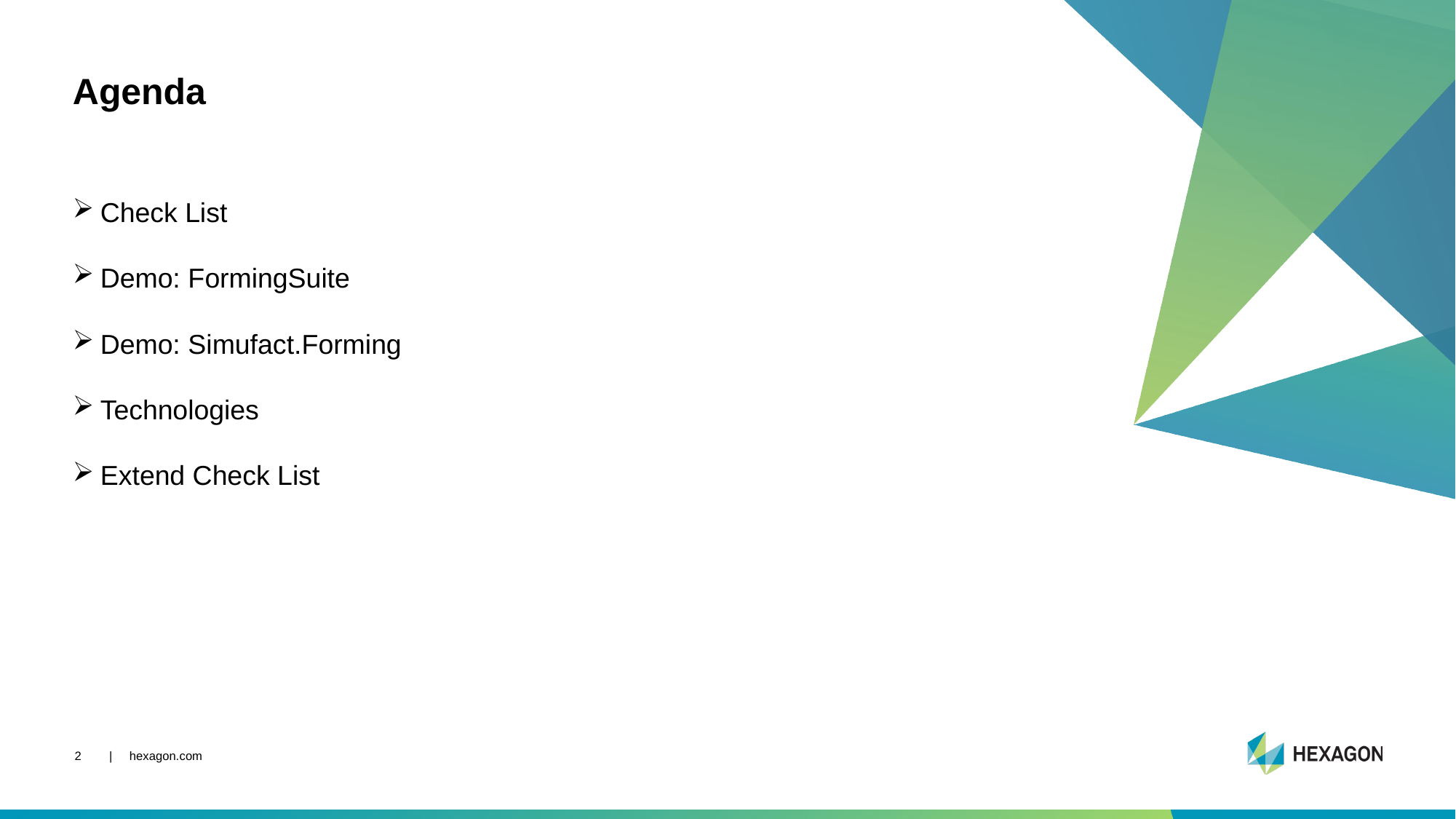

# Agenda
Check List
Demo: FormingSuite
Demo: Simufact.Forming
Technologies
Extend Check List